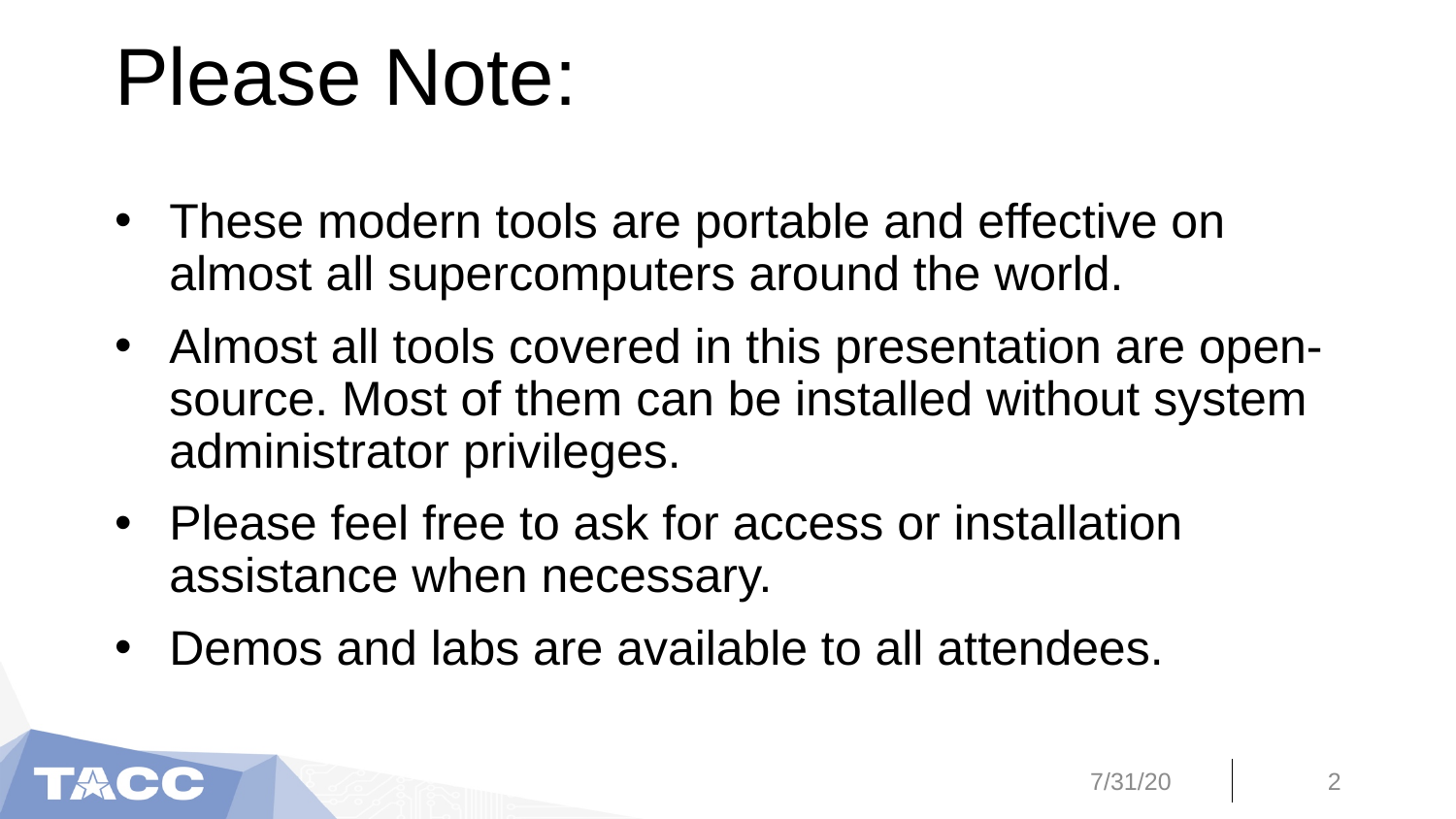

# Please Note:
These modern tools are portable and effective on almost all supercomputers around the world.
Almost all tools covered in this presentation are open-source. Most of them can be installed without system administrator privileges.
Please feel free to ask for access or installation assistance when necessary.
Demos and labs are available to all attendees.
7/31/20
2